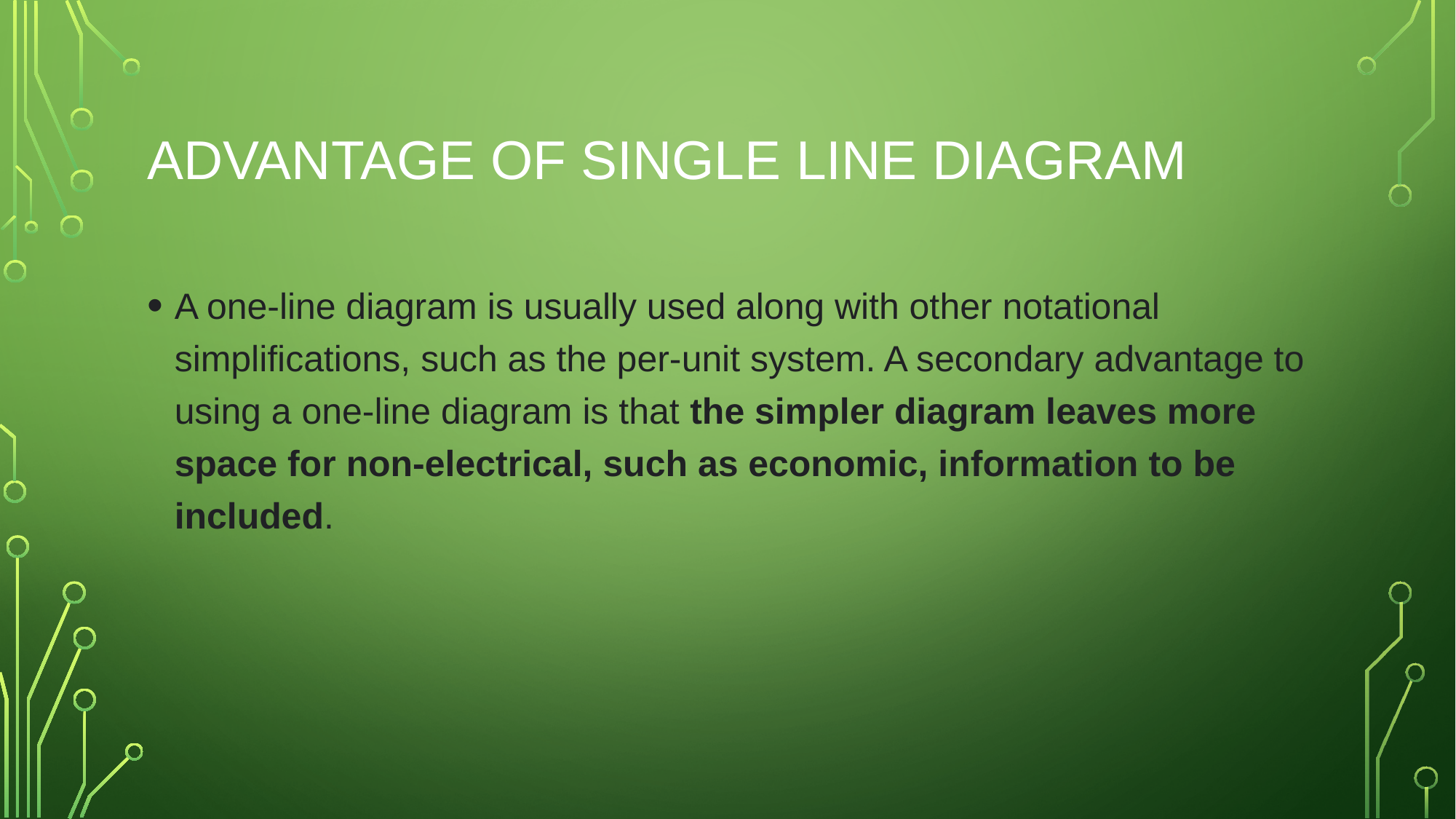

# Advantage of single line diagram
A one-line diagram is usually used along with other notational simplifications, such as the per-unit system. A secondary advantage to using a one-line diagram is that the simpler diagram leaves more space for non-electrical, such as economic, information to be included.